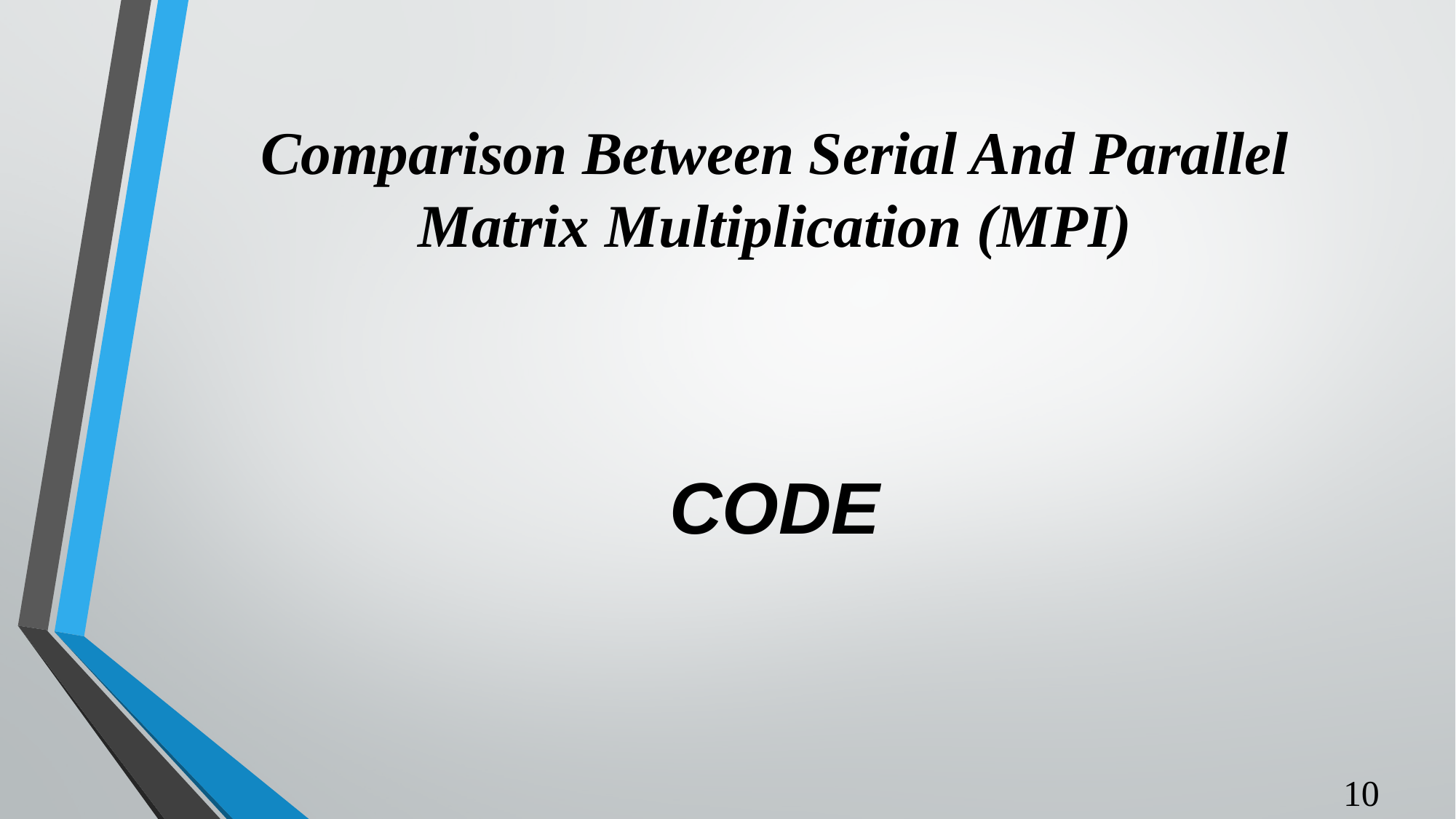

Comparison Between Serial And Parallel Matrix Multiplication (MPI)
CODE
10